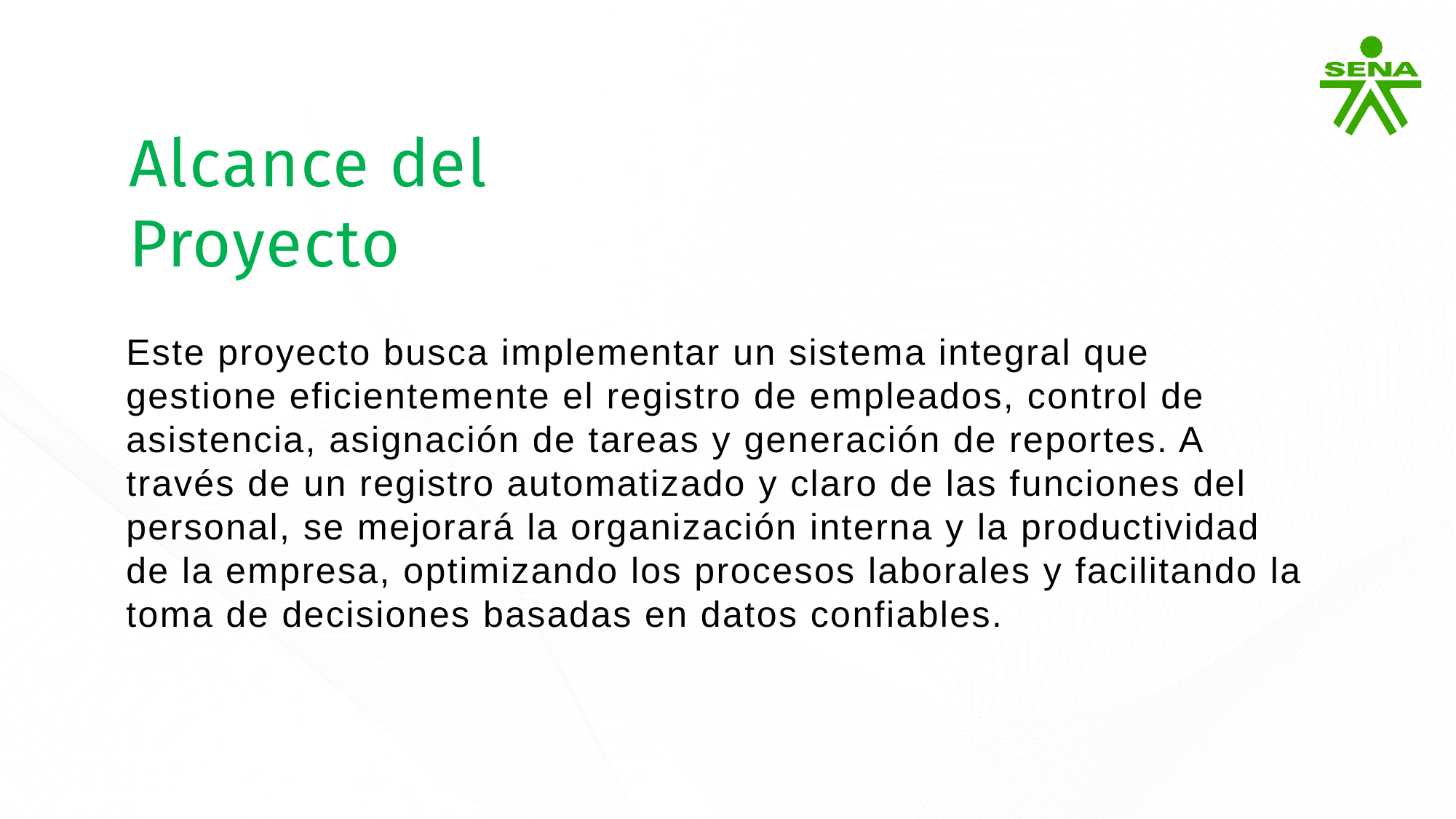

# Alcance del Proyecto
Este proyecto busca implementar un sistema integral que gestione eficientemente el registro de empleados, control de asistencia, asignación de tareas y generación de reportes. A través de un registro automatizado y claro de las funciones del personal, se mejorará la organización interna y la productividad de la empresa, optimizando los procesos laborales y facilitando la toma de decisiones basadas en datos confiables.